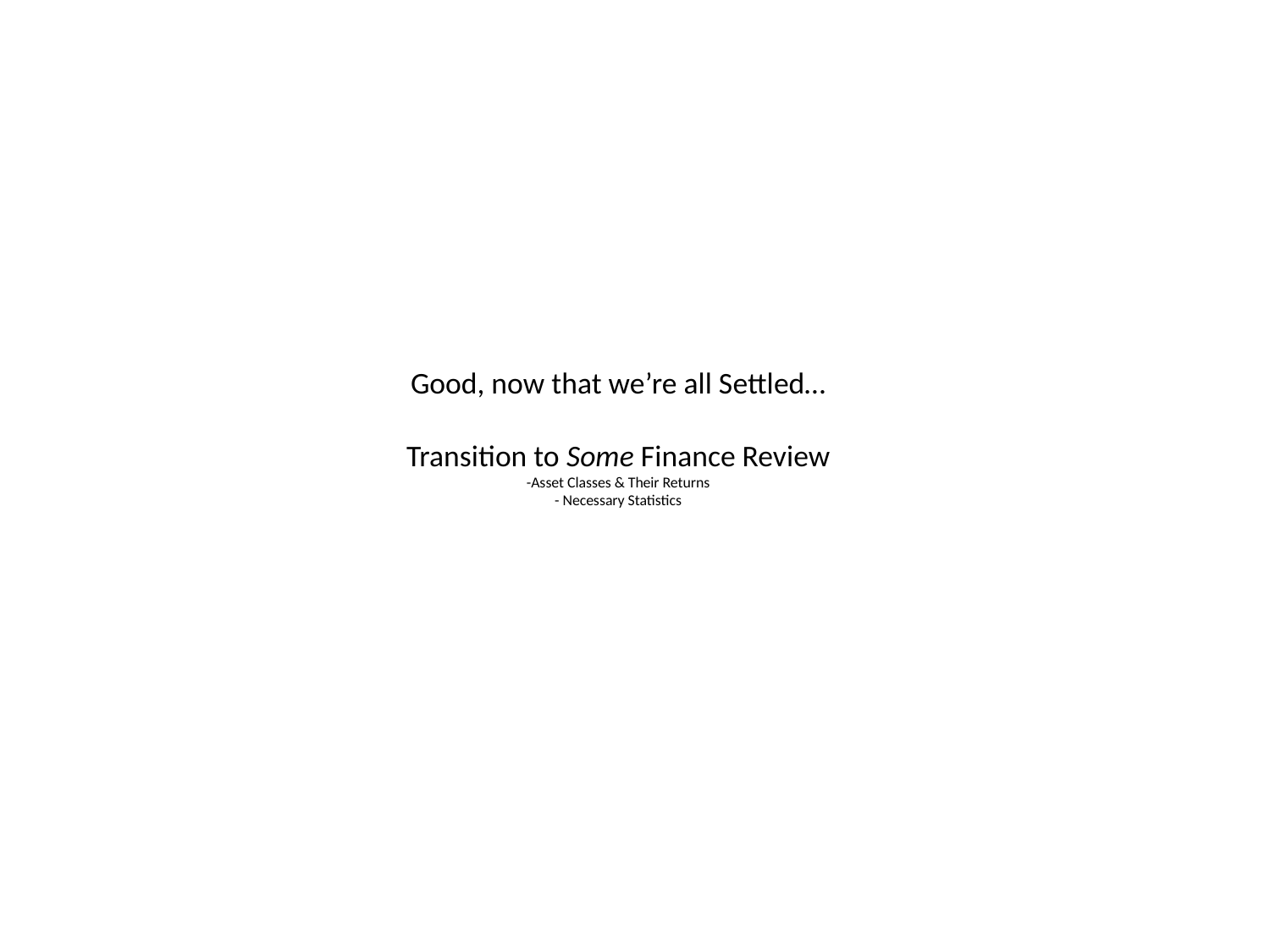

# Good, now that we’re all Settled… Transition to Some Finance Review -Asset Classes & Their Returns - Necessary Statistics